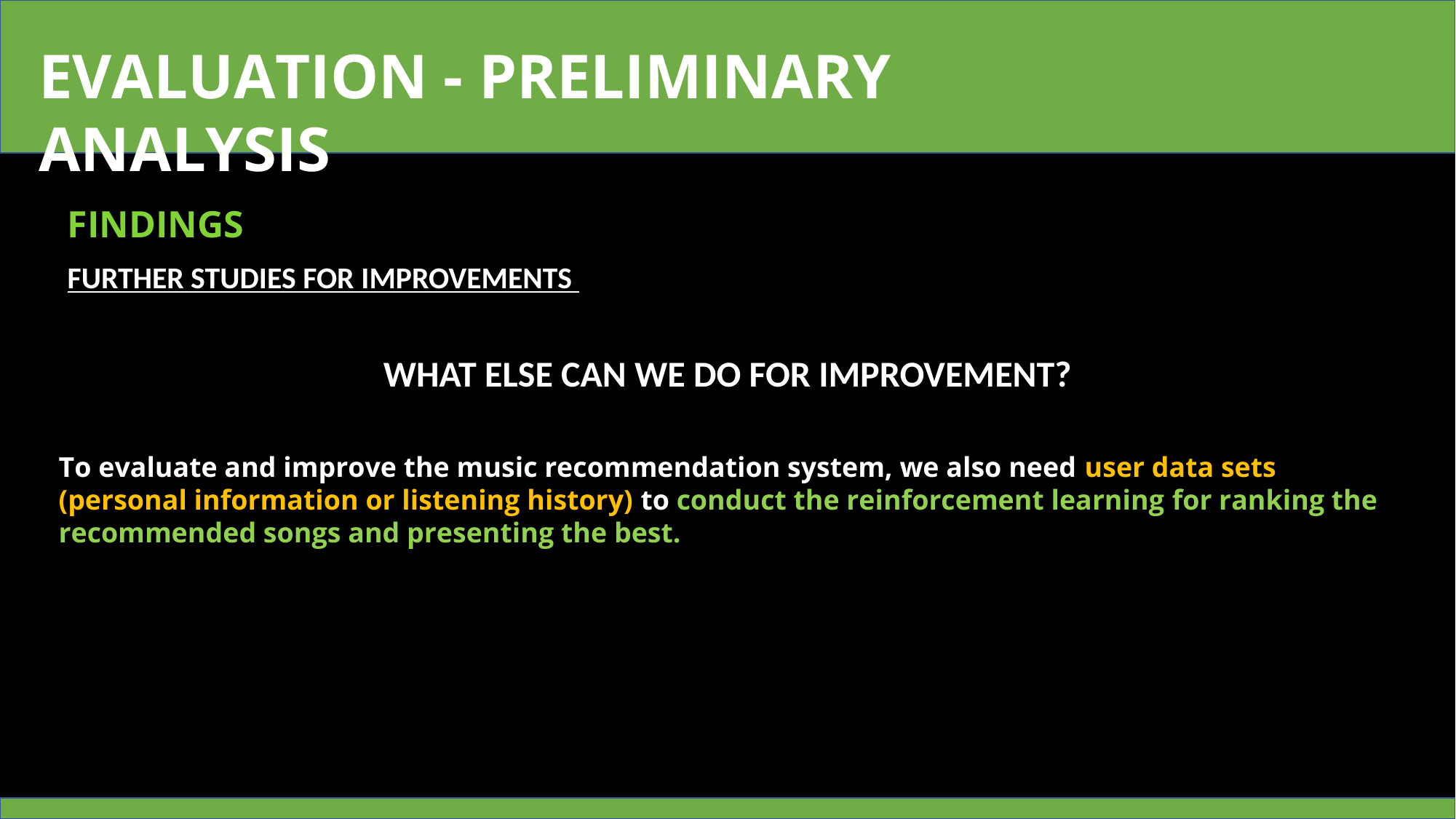

EVALUATION - PRELIMINARY ANALYSIS
FINDINGS
FURTHER STUDIES FOR IMPROVEMENTS
WHAT ELSE CAN WE DO FOR IMPROVEMENT?
To evaluate and improve the music recommendation system, we also need user data sets (personal information or listening history) to conduct the reinforcement learning for ranking the recommended songs and presenting the best.